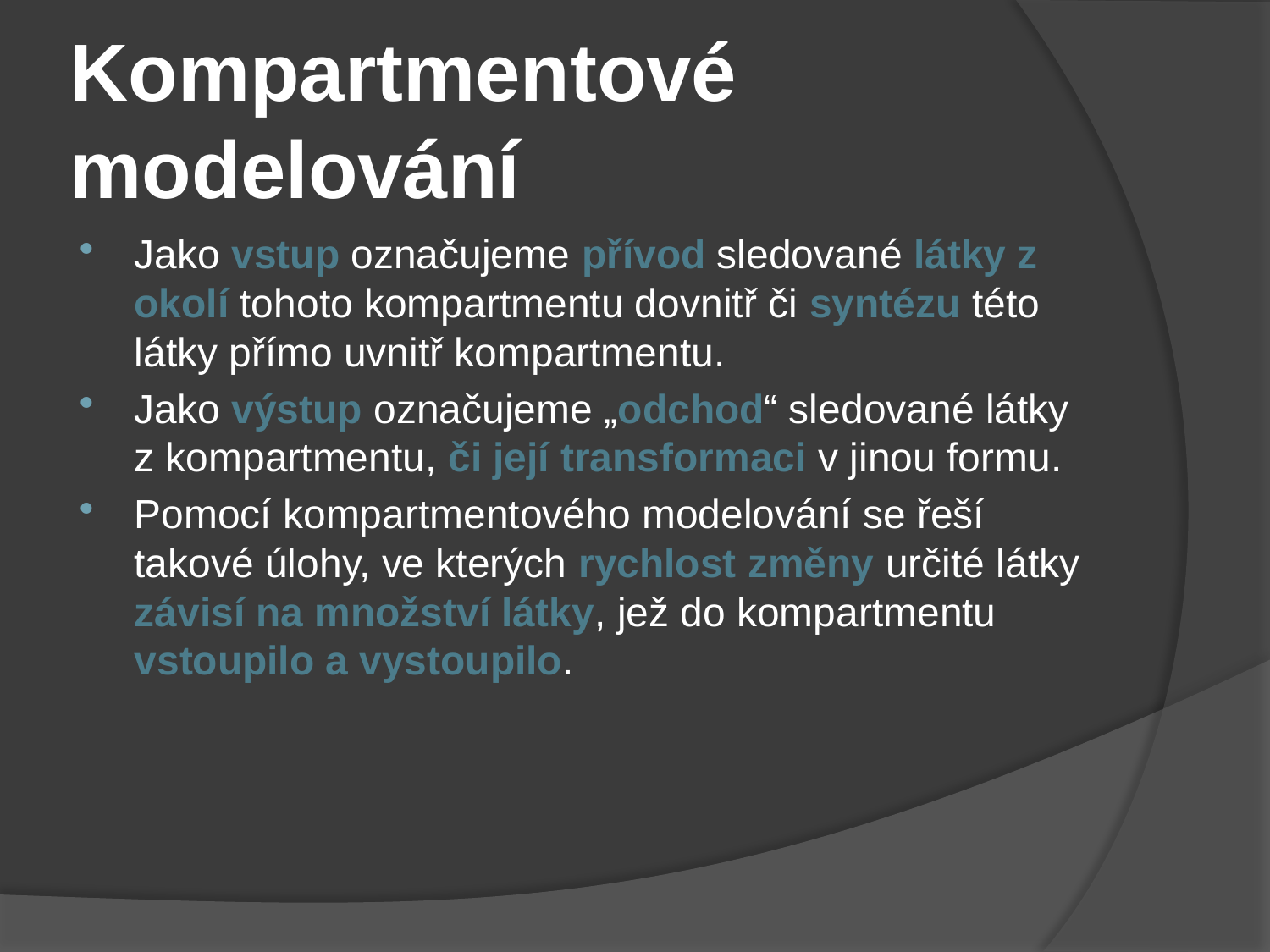

# Kompartmentové modelování
Jako vstup označujeme přívod sledované látky z okolí tohoto kompartmentu dovnitř či syntézu této látky přímo uvnitř kompartmentu.
Jako výstup označujeme „odchod“ sledované látky z kompartmentu, či její transformaci v jinou formu.
Pomocí kompartmentového modelování se řeší takové úlohy, ve kterých rychlost změny určité látky závisí na množství látky, jež do kompartmentu vstoupilo a vystoupilo.